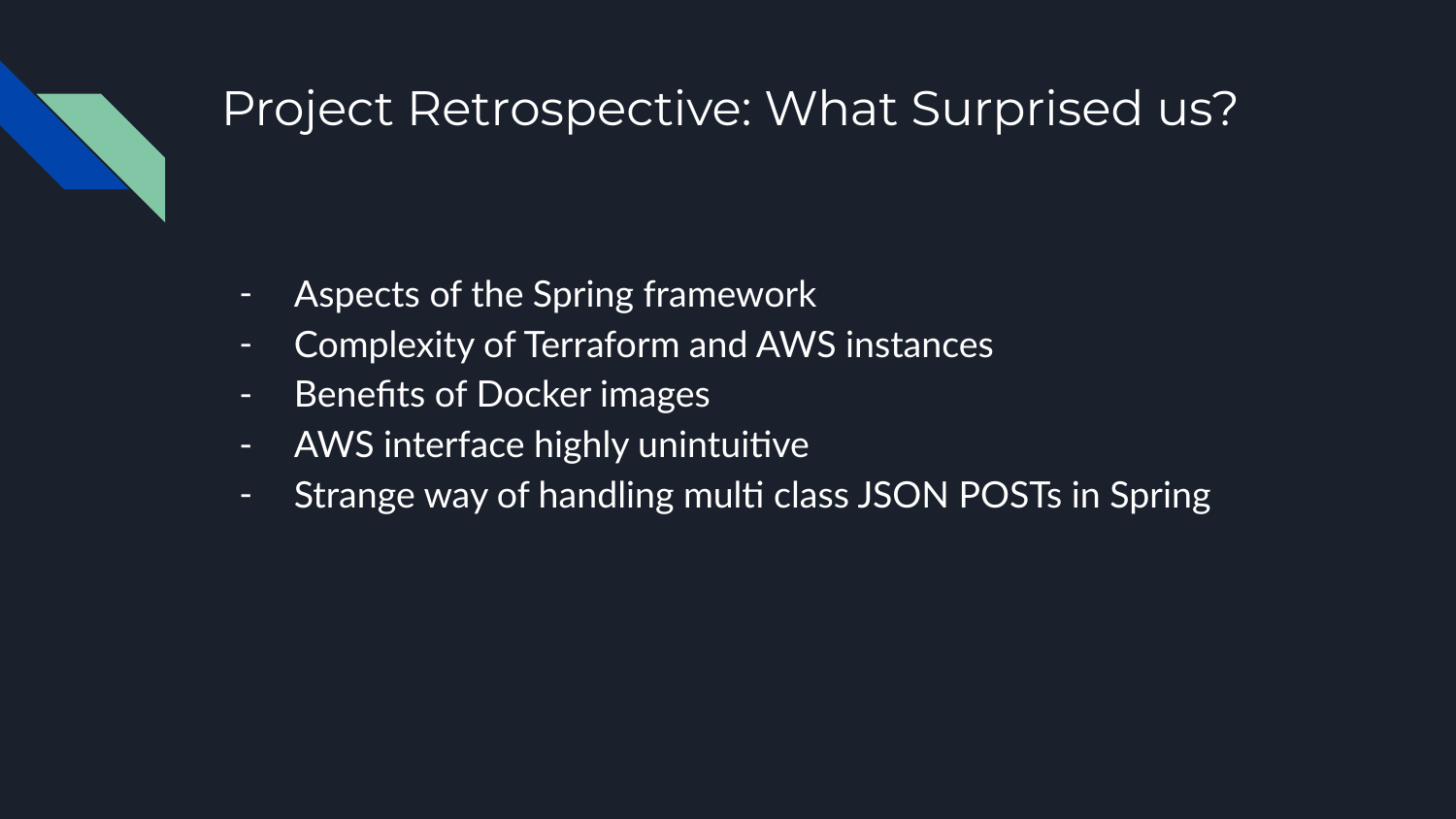

# Project Retrospective: What Surprised us?

Aspects of the Spring framework
Complexity of Terraform and AWS instances
Benefits of Docker images
AWS interface highly unintuitive
Strange way of handling multi class JSON POSTs in Spring